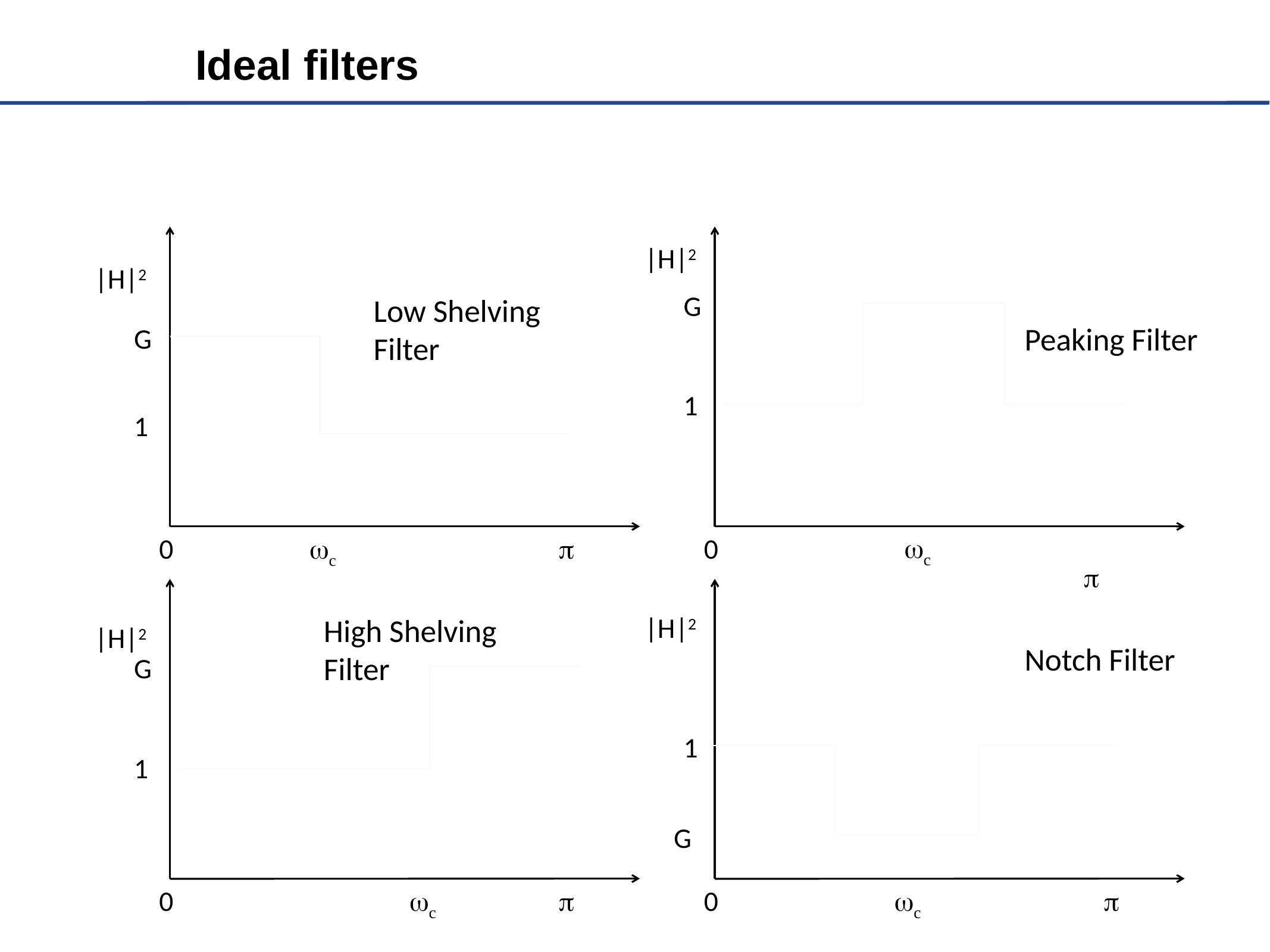

# Ideal filters
|H|2
|H|2
G
Low Shelving Filter
Peaking Filter
G
1
1
ωc
ωc
π
0
0
π
|H|2
High Shelving Filter
|H|2
Notch Filter
G
1
1
G
ωc
π
π
0
0
ωc